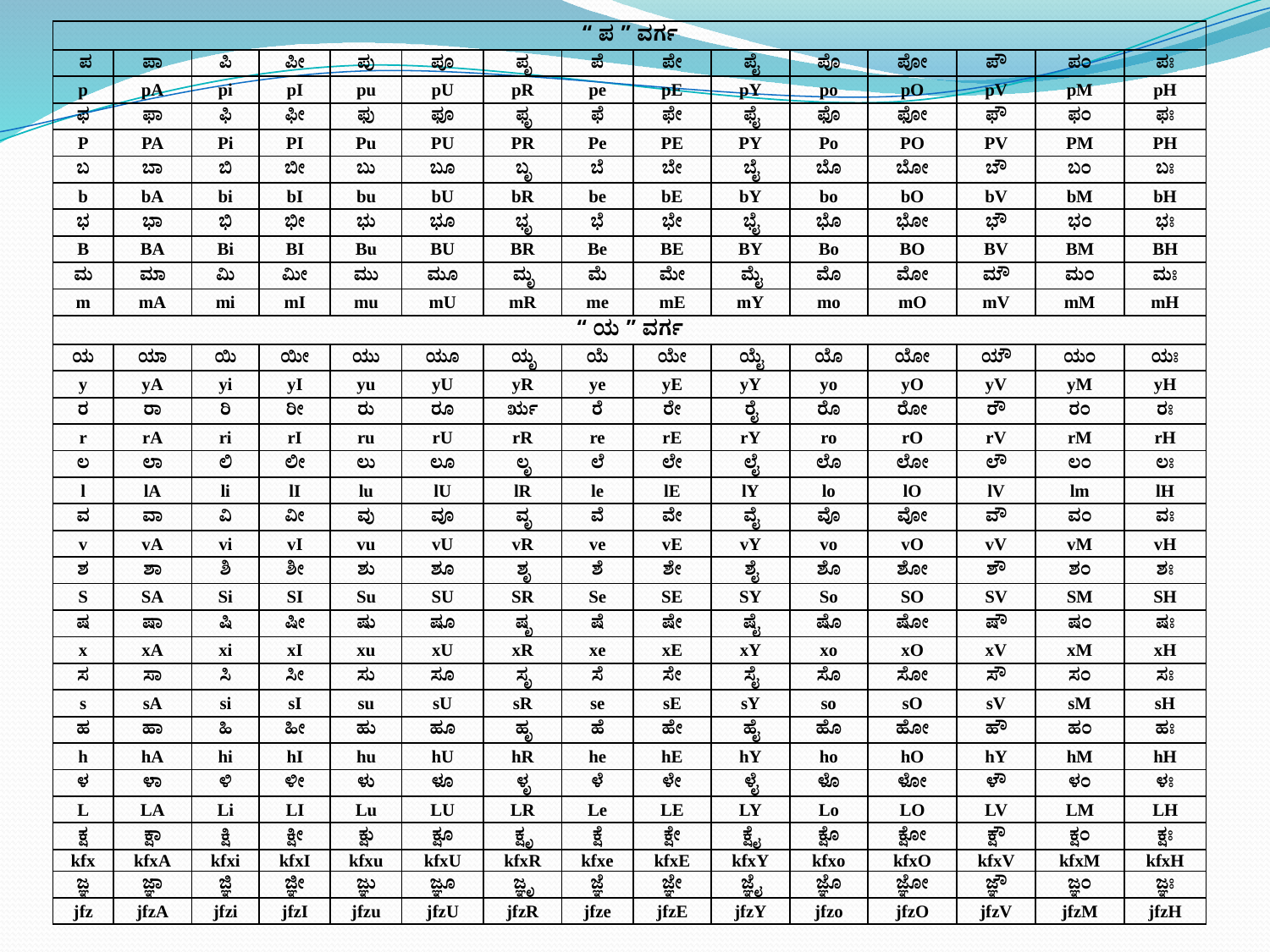

| “ ಪ ” ವರ್ಗ |  |  |  |  |  |  |  |  |  |  |  |  |  |  |
| --- | --- | --- | --- | --- | --- | --- | --- | --- | --- | --- | --- | --- | --- | --- |
| ಪ | ಪಾ | ಪಿ | ಪೀ | ಪು | ಪೂ | ಪೃ | ಪೆ | ಪೇ | ಪೈ | ಪೊ | ಪೋ | ಪೌ | ಪಂ | ಪಃ |
| p | pA | pi | pI | pu | pU | pR | pe | pE | pY | po | pO | pV | pM | pH |
| ಫ | ಫಾ | ಫಿ | ಫೀ | ಫು | ಫೂ | ಫೃ | ಫೆ | ಫೇ | ಫೈ | ಫೊ | ಫೋ | ಫೌ | ಫಂ | ಫಃ |
| P | PA | Pi | PI | Pu | PU | PR | Pe | PE | PY | Po | PO | PV | PM | PH |
| ಬ | ಬಾ | ಬಿ | ಬೀ | ಬು | ಬೂ | ಬೃ | ಬೆ | ಬೇ | ಬೈ | ಬೊ | ಬೋ | ಬೌ | ಬಂ | ಬಃ |
| b | bA | bi | bI | bu | bU | bR | be | bE | bY | bo | bO | bV | bM | bH |
| ಭ | ಭಾ | ಭಿ | ಭೀ | ಭು | ಭೂ | ಭೃ | ಭೆ | ಭೇ | ಭೈ | ಭೊ | ಭೋ | ಭೌ | ಭಂ | ಭಃ |
| B | BA | Bi | BI | Bu | BU | BR | Be | BE | BY | Bo | BO | BV | BM | BH |
| ಮ | ಮಾ | ಮಿ | ಮೀ | ಮು | ಮೂ | ಮೃ | ಮೆ | ಮೇ | ಮೈ | ಮೊ | ಮೋ | ಮೌ | ಮಂ | ಮಃ |
| m | mA | mi | mI | mu | mU | mR | me | mE | mY | mo | mO | mV | mM | mH |
| “ ಯ ” ವರ್ಗ |  |  |  |  |  |  |  |  |  |  |  |  |  |  |
| ಯ | ಯಾ | ಯಿ | ಯೀ | ಯು | ಯೂ | ಯೃ | ಯೆ | ಯೇ | ಯೈ | ಯೊ | ಯೋ | ಯೌ | ಯಂ | ಯಃ |
| y | yA | yi | yI | yu | yU | yR | ye | yE | yY | yo | yO | yV | yM | yH |
| ರ | ರಾ | ರಿ | ರೀ | ರು | ರೂ | ರೃ | ರೆ | ರೇ | ರೈ | ರೊ | ರೋ | ರೌ | ರಂ | ರಃ |
| r | rA | ri | rI | ru | rU | rR | re | rE | rY | ro | rO | rV | rM | rH |
| ಲ | ಲಾ | ಲಿ | ಲೀ | ಲು | ಲೂ | ಲೃ | ಲೆ | ಲೇ | ಲೈ | ಲೊ | ಲೋ | ಲೌ | ಲಂ | ಲಃ |
| l | lA | li | lI | lu | lU | lR | le | lE | lY | lo | lO | lV | lm | lH |
| ವ | ವಾ | ವಿ | ವೀ | ವು | ವೂ | ವೃ | ವೆ | ವೇ | ವೈ | ವೊ | ವೋ | ವೌ | ವಂ | ವಃ |
| v | vA | vi | vI | vu | vU | vR | ve | vE | vY | vo | vO | vV | vM | vH |
| ಶ | ಶಾ | ಶಿ | ಶೀ | ಶು | ಶೂ | ಶೃ | ಶೆ | ಶೇ | ಶೈ | ಶೊ | ಶೋ | ಶೌ | ಶಂ | ಶಃ |
| S | SA | Si | SI | Su | SU | SR | Se | SE | SY | So | SO | SV | SM | SH |
| ಷ | ಷಾ | ಷಿ | ಷೀ | ಷು | ಷೂ | ಷೃ | ಷೆ | ಷೇ | ಷೈ | ಷೊ | ಷೋ | ಷೌ | ಷಂ | ಷಃ |
| x | xA | xi | xI | xu | xU | xR | xe | xE | xY | xo | xO | xV | xM | xH |
| ಸ | ಸಾ | ಸಿ | ಸೀ | ಸು | ಸೂ | ಸೃ | ಸೆ | ಸೇ | ಸೈ | ಸೊ | ಸೋ | ಸೌ | ಸಂ | ಸಃ |
| s | sA | si | sI | su | sU | sR | se | sE | sY | so | sO | sV | sM | sH |
| ಹ | ಹಾ | ಹಿ | ಹೀ | ಹು | ಹೂ | ಹೃ | ಹೆ | ಹೇ | ಹೈ | ಹೊ | ಹೋ | ಹೌ | ಹಂ | ಹಃ |
| h | hA | hi | hI | hu | hU | hR | he | hE | hY | ho | hO | hY | hM | hH |
| ಳ | ಳಾ | ಳಿ | ಳೀ | ಳು | ಳೂ | ಳೃ | ಳೆ | ಳೇ | ಳೈ | ಳೊ | ಳೋ | ಳೌ | ಳಂ | ಳಃ |
| L | LA | Li | LI | Lu | LU | LR | Le | LE | LY | Lo | LO | LV | LM | LH |
| ಕ್ಷ | ಕ್ಷಾ | ಕ್ಷಿ | ಕ್ಷೀ | ಕ್ಷು | ಕ್ಷೂ | ಕ್ಷೃ | ಕ್ಷೆ | ಕ್ಷೇ | ಕ್ಷೈ | ಕ್ಷೊ | ಕ್ಷೋ | ಕ್ಷೌ | ಕ್ಷಂ | ಕ್ಷಃ |
| kfx | kfxA | kfxi | kfxI | kfxu | kfxU | kfxR | kfxe | kfxE | kfxY | kfxo | kfxO | kfxV | kfxM | kfxH |
| ಜ್ಞ | ಜ್ಞಾ | ಜ್ಞಿ | ಜ್ಞೀ | ಜ್ಞು | ಜ್ಞೂ | ಜ್ಞೃ | ಜ್ಞೆ | ಜ್ಞೇ | ಜ್ಞೈ | ಜ್ಞೊ | ಜ್ಞೋ | ಜ್ಞೌ | ಜ್ಞಂ | ಜ್ಞಃ |
| jfz | jfzA | jfzi | jfzI | jfzu | jfzU | jfzR | jfze | jfzE | jfzY | jfzo | jfzO | jfzV | jfzM | jfzH |